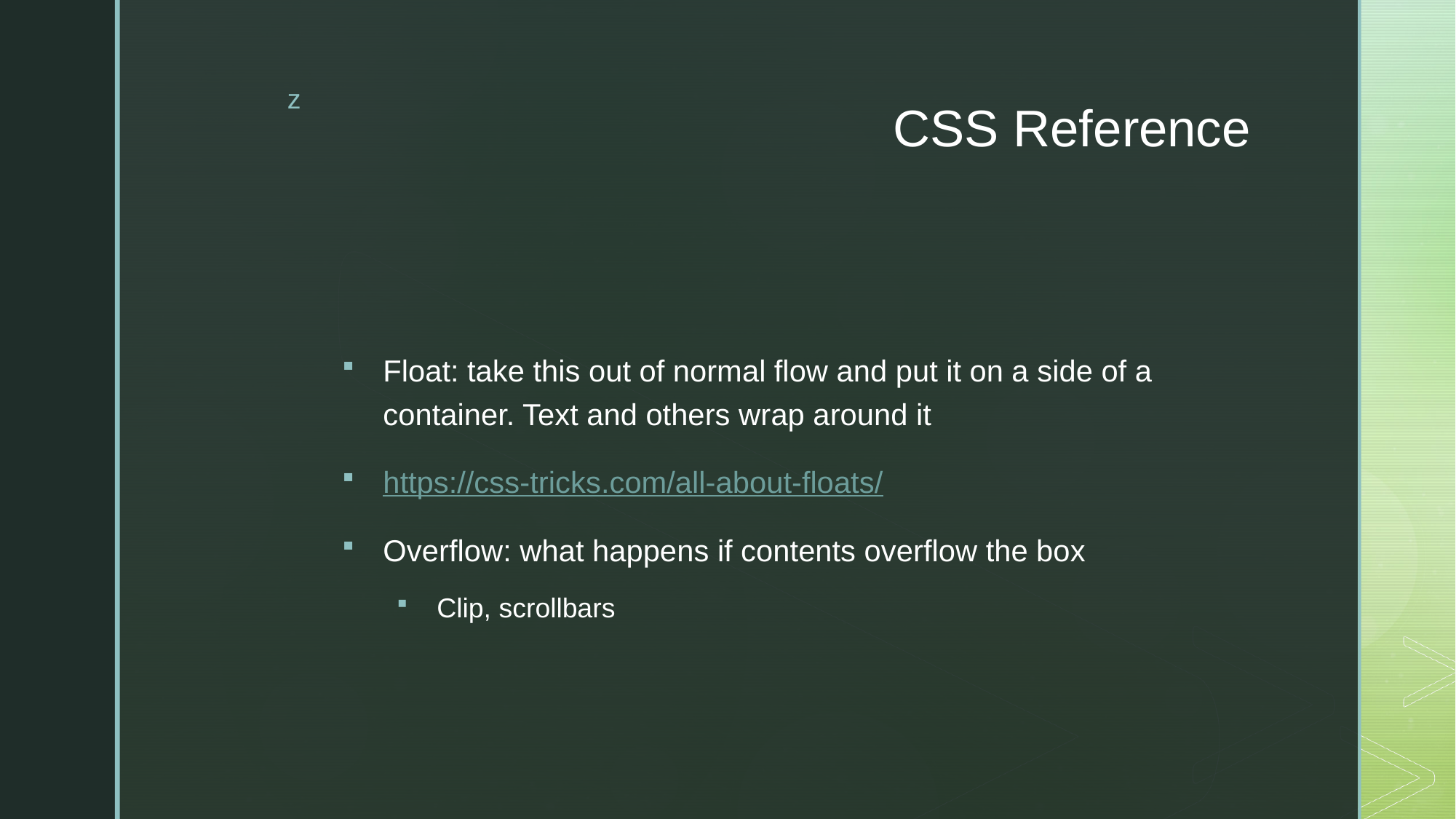

# CSS Reference
Float: take this out of normal flow and put it on a side of a container. Text and others wrap around it
https://css-tricks.com/all-about-floats/
Overflow: what happens if contents overflow the box
Clip, scrollbars